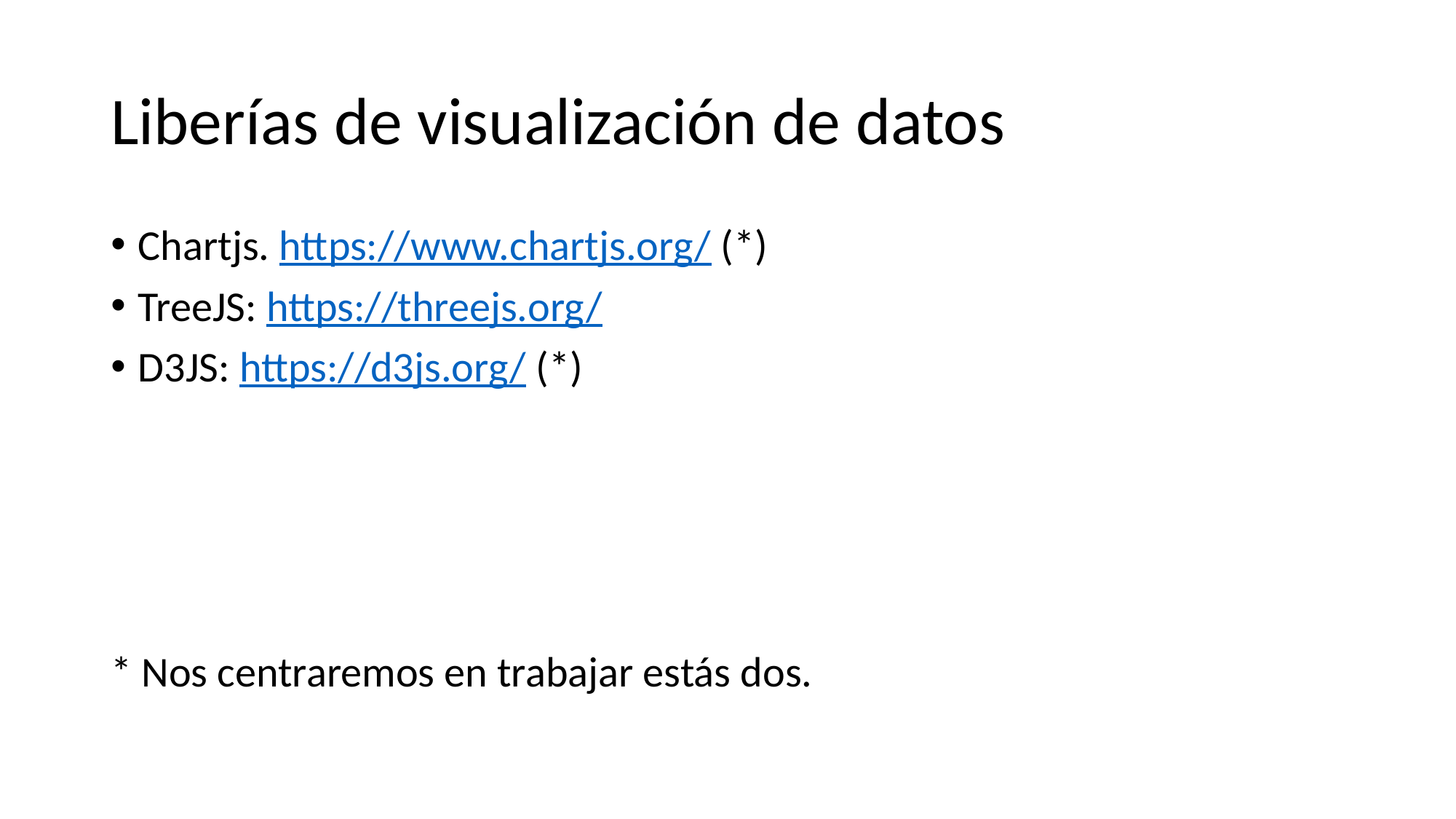

# Liberías de visualización de datos
Chartjs. https://www.chartjs.org/ (*)
TreeJS: https://threejs.org/
D3JS: https://d3js.org/ (*)

* Nos centraremos en trabajar estás dos.